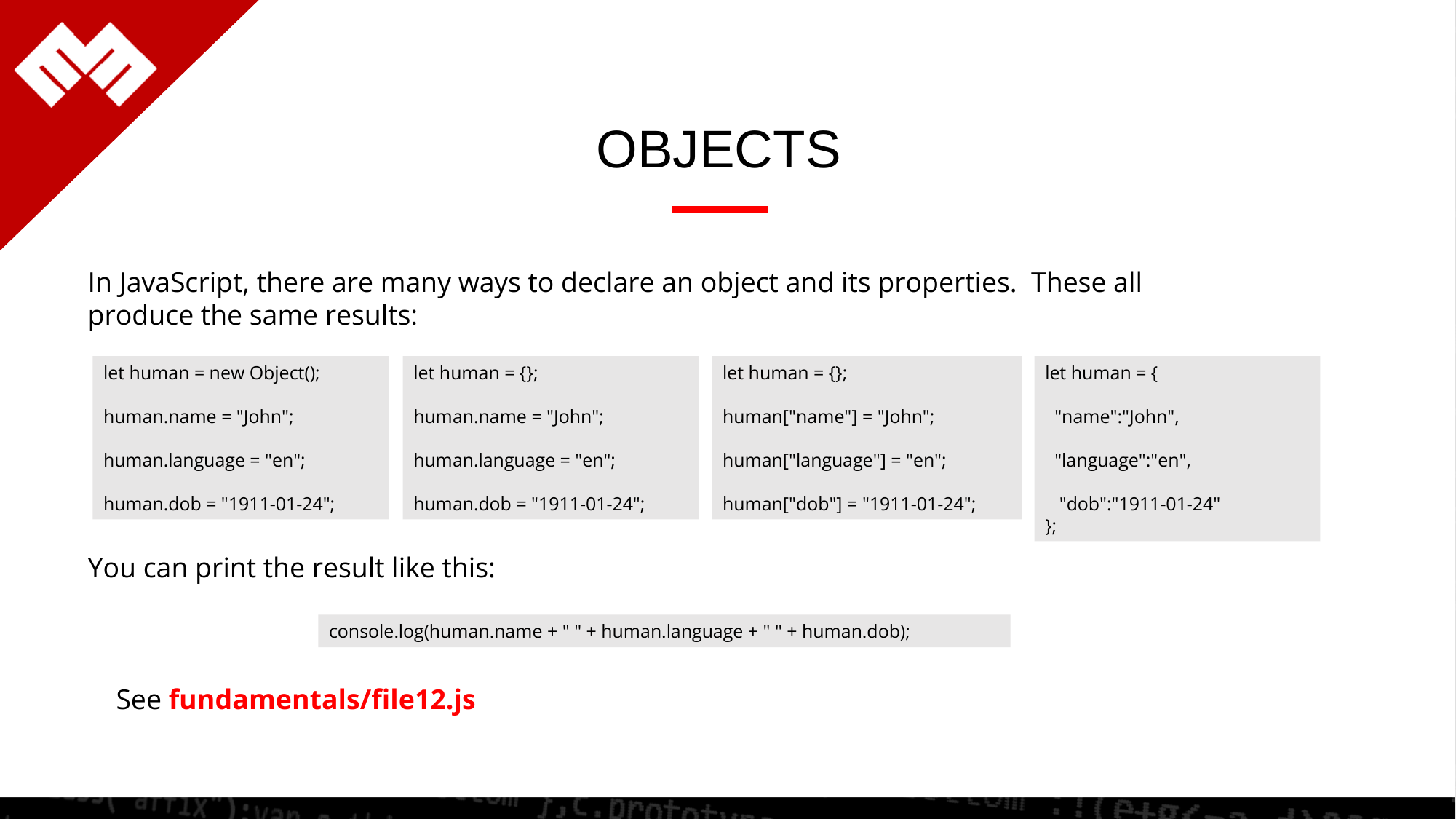

OBJECTS

In JavaScript, there are many ways to declare an object and its properties.  These all produce the same results:
let human = new Object();

human.name = "John";

human.language = "en";

human.dob = "1911-01-24";
let human = {};

human.name = "John";

human.language = "en";

human.dob = "1911-01-24";
let human = {};

human["name"] = "John";

human["language"] = "en";

human["dob"] = "1911-01-24";
let human = {

  "name":"John",
  "language":"en",

   "dob":"1911-01-24"
};
You can print the result like this:
console.log(human.name + " " + human.language + " " + human.dob);
See fundamentals/file12.js